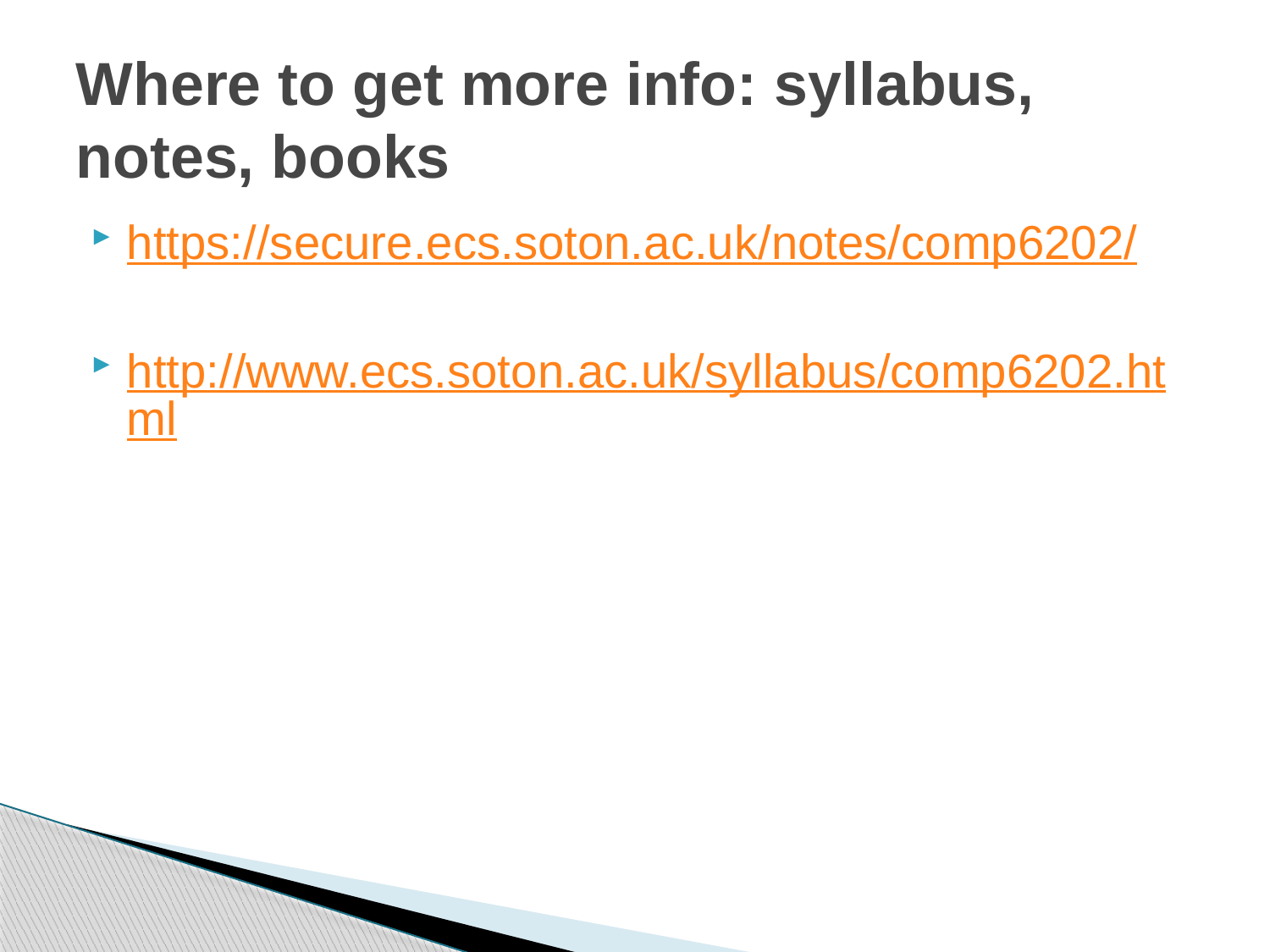

# Where to get more info: syllabus, notes, books
https://secure.ecs.soton.ac.uk/notes/comp6202/

http://www.ecs.soton.ac.uk/syllabus/comp6202.html